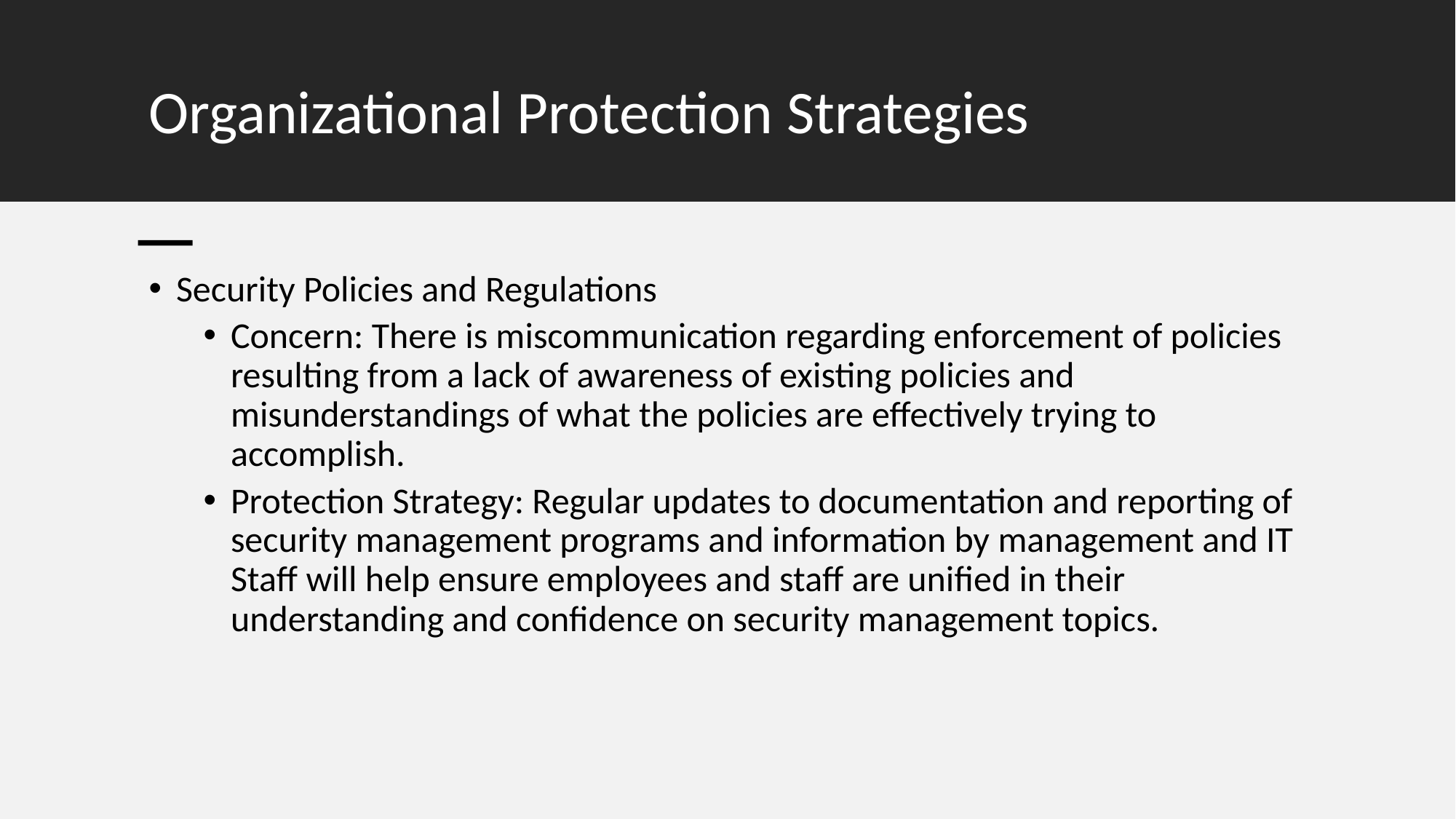

# Organizational Protection Strategies

Security Policies and Regulations
Concern: There is miscommunication regarding enforcement of policies resulting from a lack of awareness of existing policies and misunderstandings of what the policies are effectively trying to accomplish.
Protection Strategy: Regular updates to documentation and reporting of security management programs and information by management and IT Staff will help ensure employees and staff are unified in their understanding and confidence on security management topics.